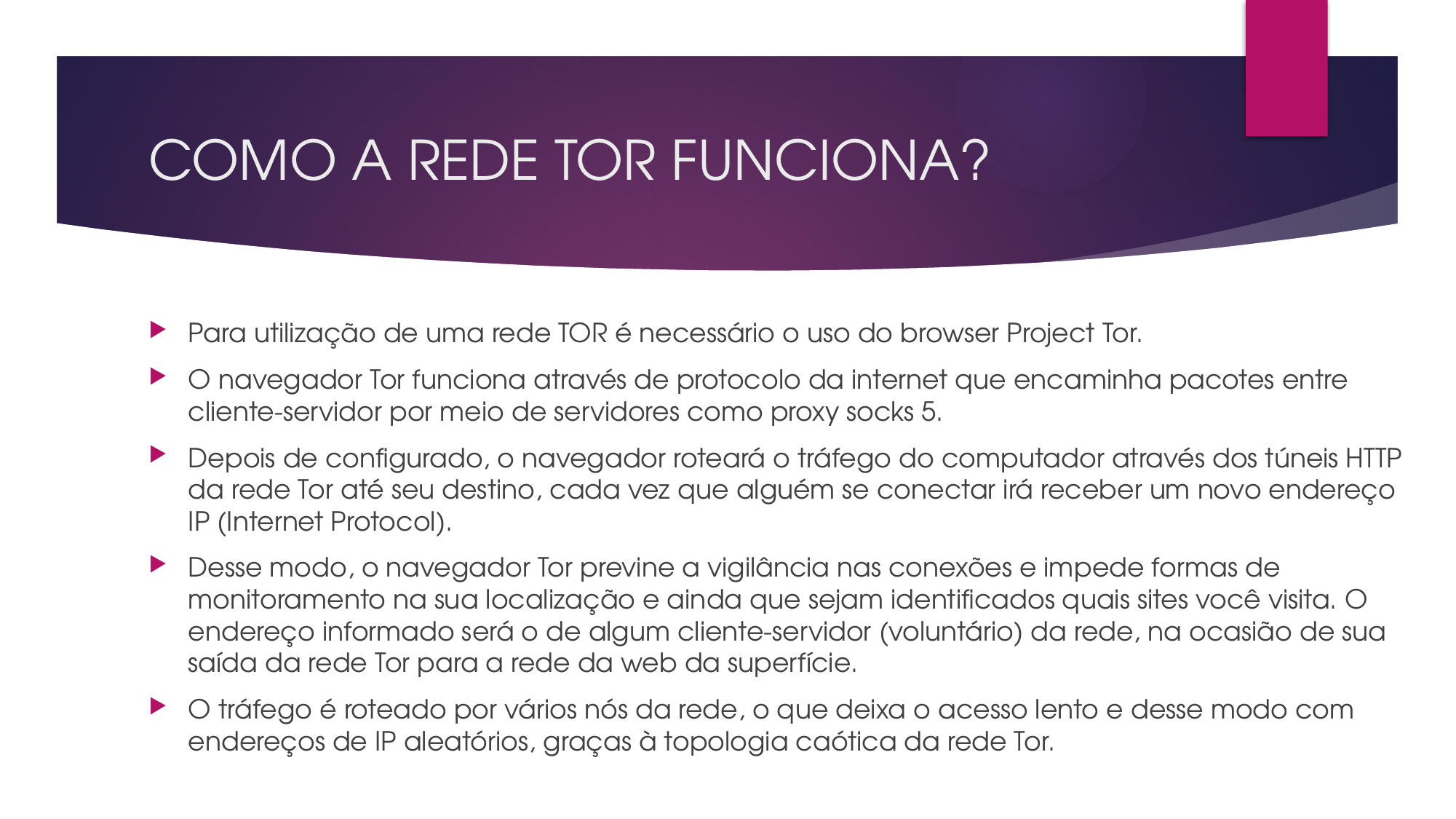

# COMO A REDE TOR FUNCIONA?
Para utilização de uma rede TOR é necessário o uso do browser Project Tor.
O navegador Tor funciona através de protocolo da internet que encaminha pacotes entre cliente-servidor por meio de servidores como proxy socks 5.
Depois de configurado, o navegador roteará o tráfego do computador através dos túneis HTTP da rede Tor até seu destino, cada vez que alguém se conectar irá receber um novo endereço IP (Internet Protocol).
Desse modo, o navegador Tor previne a vigilância nas conexões e impede formas de monitoramento na sua localização e ainda que sejam identificados quais sites você visita. O endereço informado será o de algum cliente-servidor (voluntário) da rede, na ocasião de sua saída da rede Tor para a rede da web da superfície.
O tráfego é roteado por vários nós da rede, o que deixa o acesso lento e desse modo com endereços de IP aleatórios, graças à topologia caótica da rede Tor.